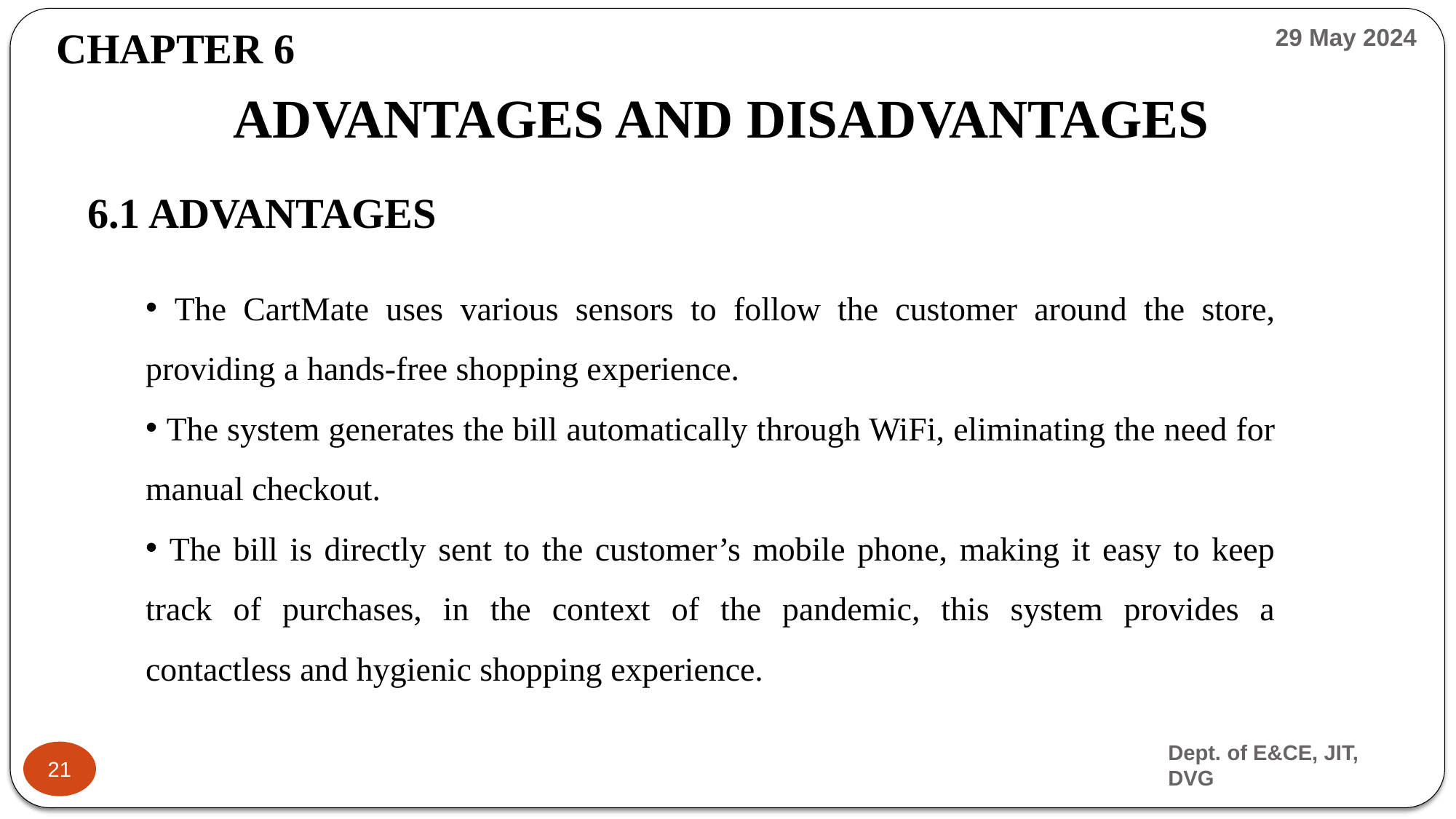

29 May 2024
CHAPTER 6
ADVANTAGES AND DISADVANTAGES
6.1 ADVANTAGES
 The CartMate uses various sensors to follow the customer around the store, providing a hands-free shopping experience.
 The system generates the bill automatically through WiFi, eliminating the need for manual checkout.
 The bill is directly sent to the customer’s mobile phone, making it easy to keep track of purchases, in the context of the pandemic, this system provides a contactless and hygienic shopping experience.
Dept. of E&CE, JIT, DVG
21